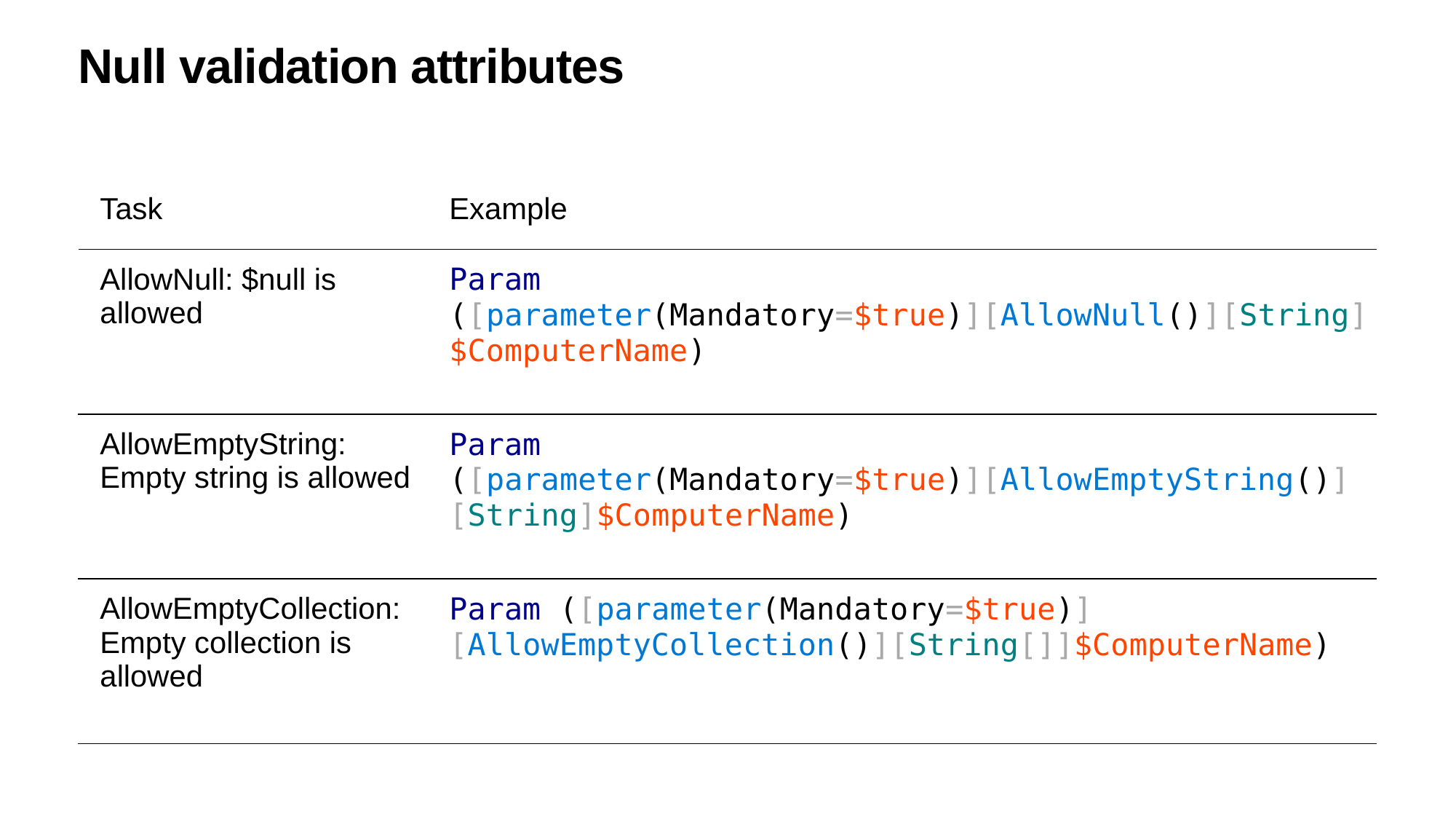

# Null validation attributes

| Task | Example |
| --- | --- |
| AllowNull: $null is allowed | Param ([parameter(Mandatory=$true)][AllowNull()][String]$ComputerName) |
| AllowEmptyString: Empty string is allowed | Param ([parameter(Mandatory=$true)][AllowEmptyString()][String]$ComputerName) |
| AllowEmptyCollection: Empty collection is allowed | Param ([parameter(Mandatory=$true)][AllowEmptyCollection()][String[]]$ComputerName) |